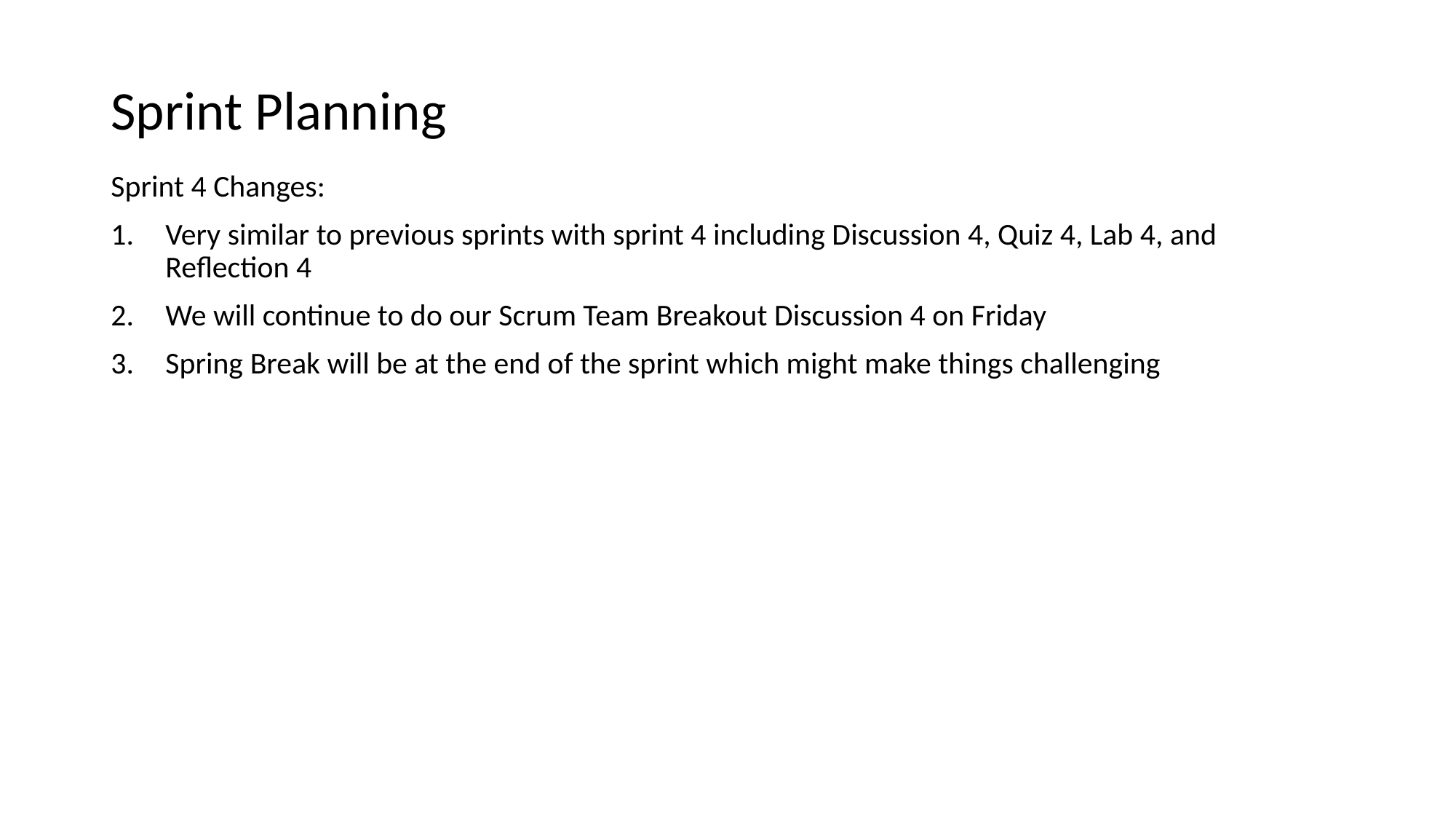

# Sprint Planning
Sprint 4 Changes:
Very similar to previous sprints with sprint 4 including Discussion 4, Quiz 4, Lab 4, and Reflection 4
We will continue to do our Scrum Team Breakout Discussion 4 on Friday
Spring Break will be at the end of the sprint which might make things challenging